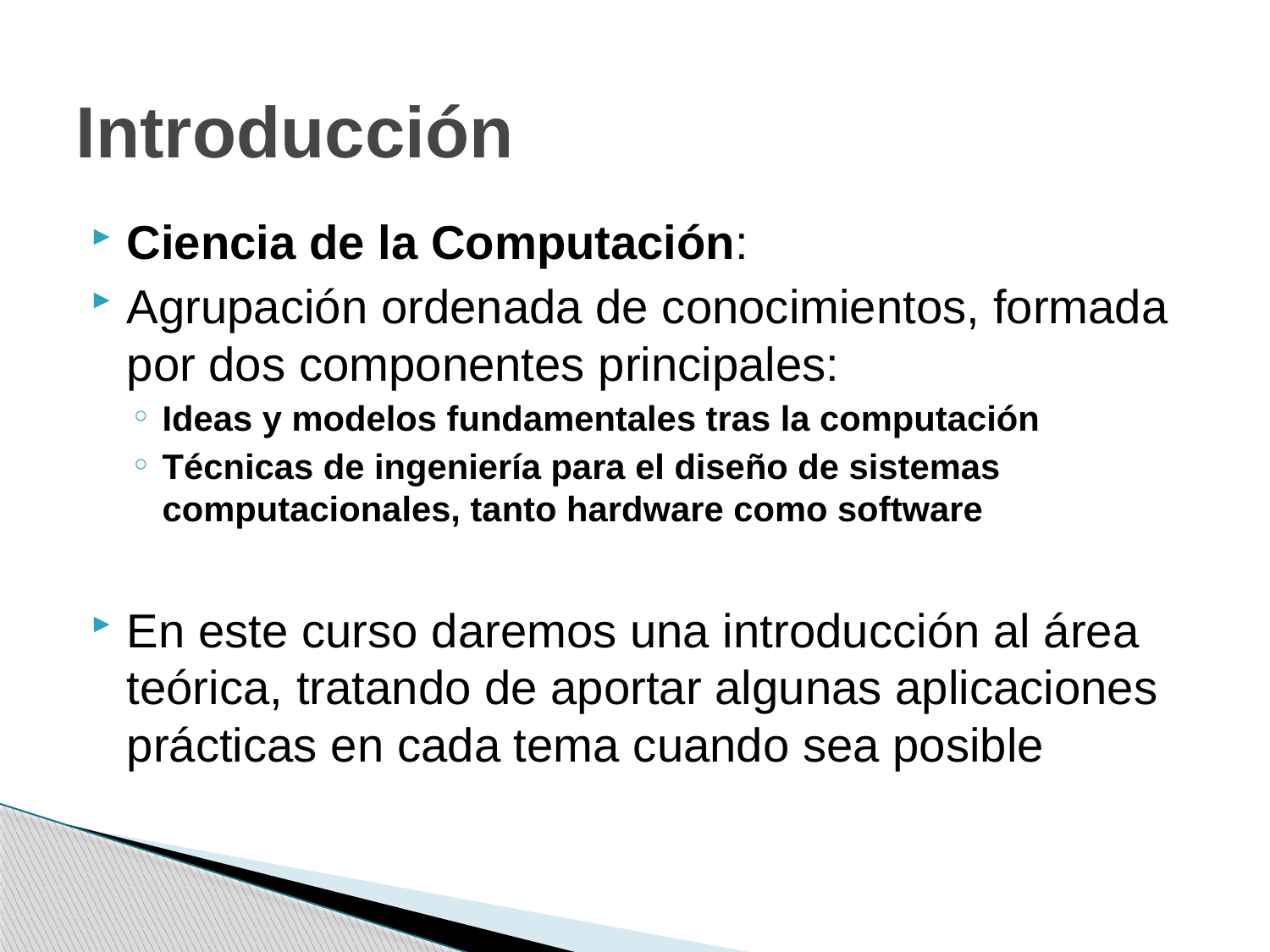

# Introducción
Ciencia de la Computación:
Agrupación ordenada de conocimientos, formada por dos componentes principales:
Ideas y modelos fundamentales tras la computación
Técnicas de ingeniería para el diseño de sistemas computacionales, tanto hardware como software

En este curso daremos una introducción al área teórica, tratando de aportar algunas aplicaciones prácticas en cada tema cuando sea posible